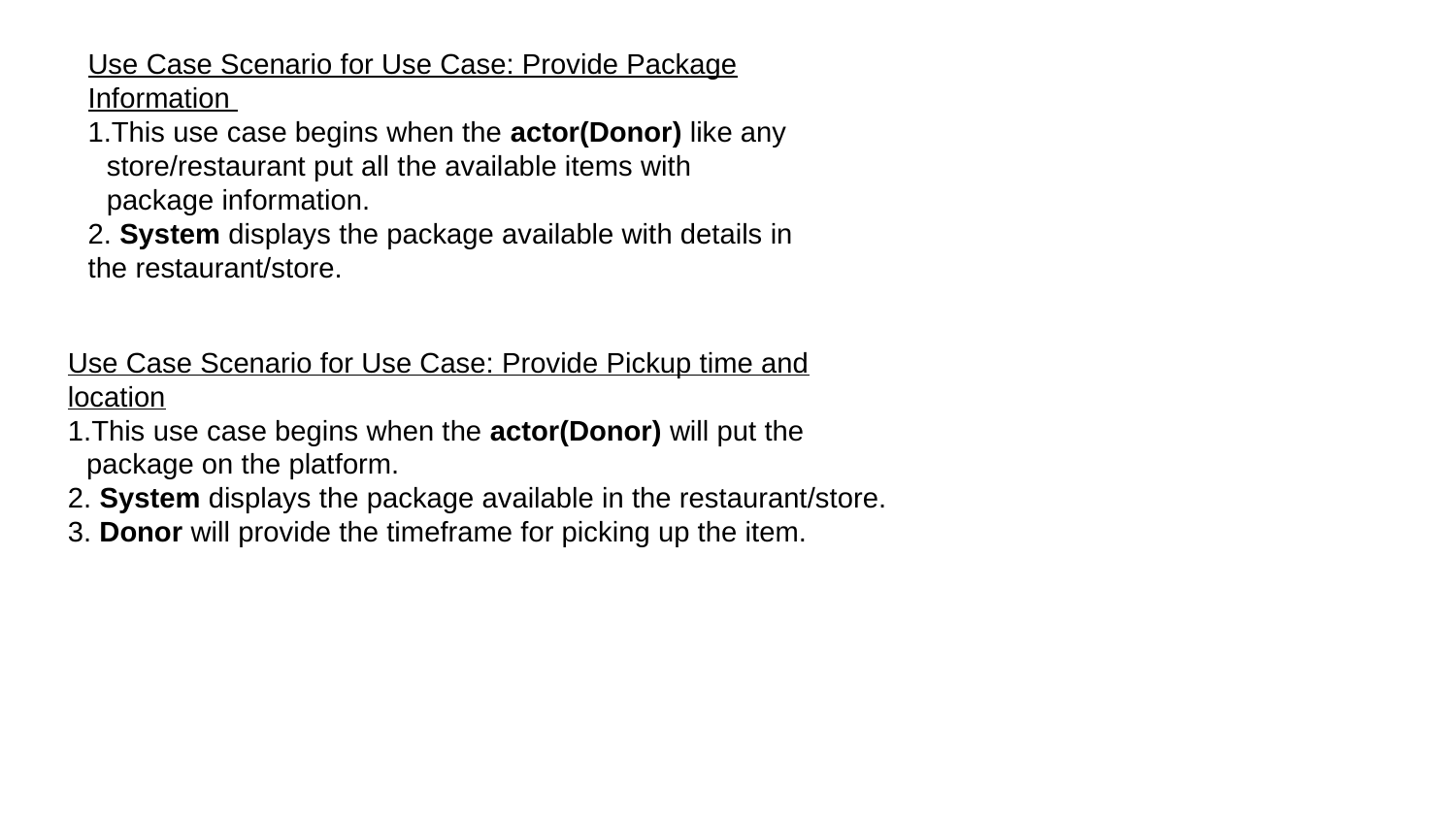

Use Case Scenario for Use Case: Provide Package Information
This use case begins when the actor(Donor) like any store/restaurant put all the available items with package information.
2. System displays the package available with details in the restaurant/store.
Use Case Scenario for Use Case: Provide Pickup time and location
This use case begins when the actor(Donor) will put the package on the platform.
2. System displays the package available in the restaurant/store.
3. Donor will provide the timeframe for picking up the item.